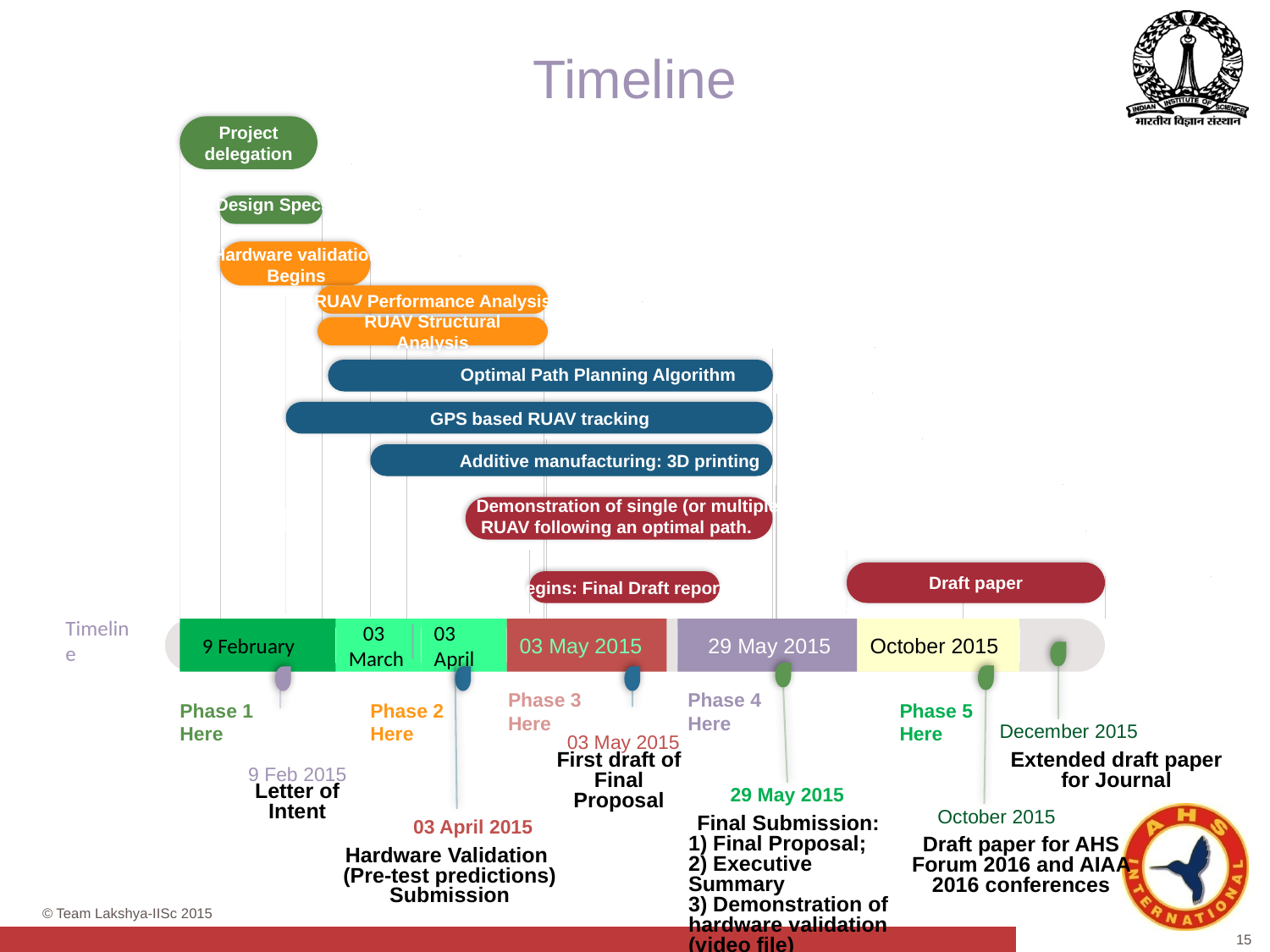

Timeline
Project delegation
Design Specs
Design Specs

Path Planning Algorithm

Hardware validation
Begins

RUAV Performance Analysis
RUAV Structural Analysis
RUAV Performance Analysis

Optimal Path Planning Algorithm

GPS based RUAV tracking

Additive manufacturing: 3D printing

Demonstration of single (or multiple)
 RUAV following an optimal path.
Draft paper

Begins: Final Draft report
Timeline

  9 February
   03 March
03 April
03 May 2015

   29 May 2015

October 2015

Phase 3 Here
Phase 4 Here
Phase 1 Here
Phase 2 Here
Phase 5 Here
December 2015
03 May 2015
First draft of Final Proposal
Extended draft paper for Journal
9 Feb 2015
Letter of Intent
29 May 2015
October 2015
03 April 2015
Final Submission:
1) Final Proposal;
2) Executive Summary
3) Demonstration of hardware validation (video file)
Draft paper for AHS Forum 2016 and AIAA 2016 conferences
Hardware Validation
(Pre-test predictions) Submission